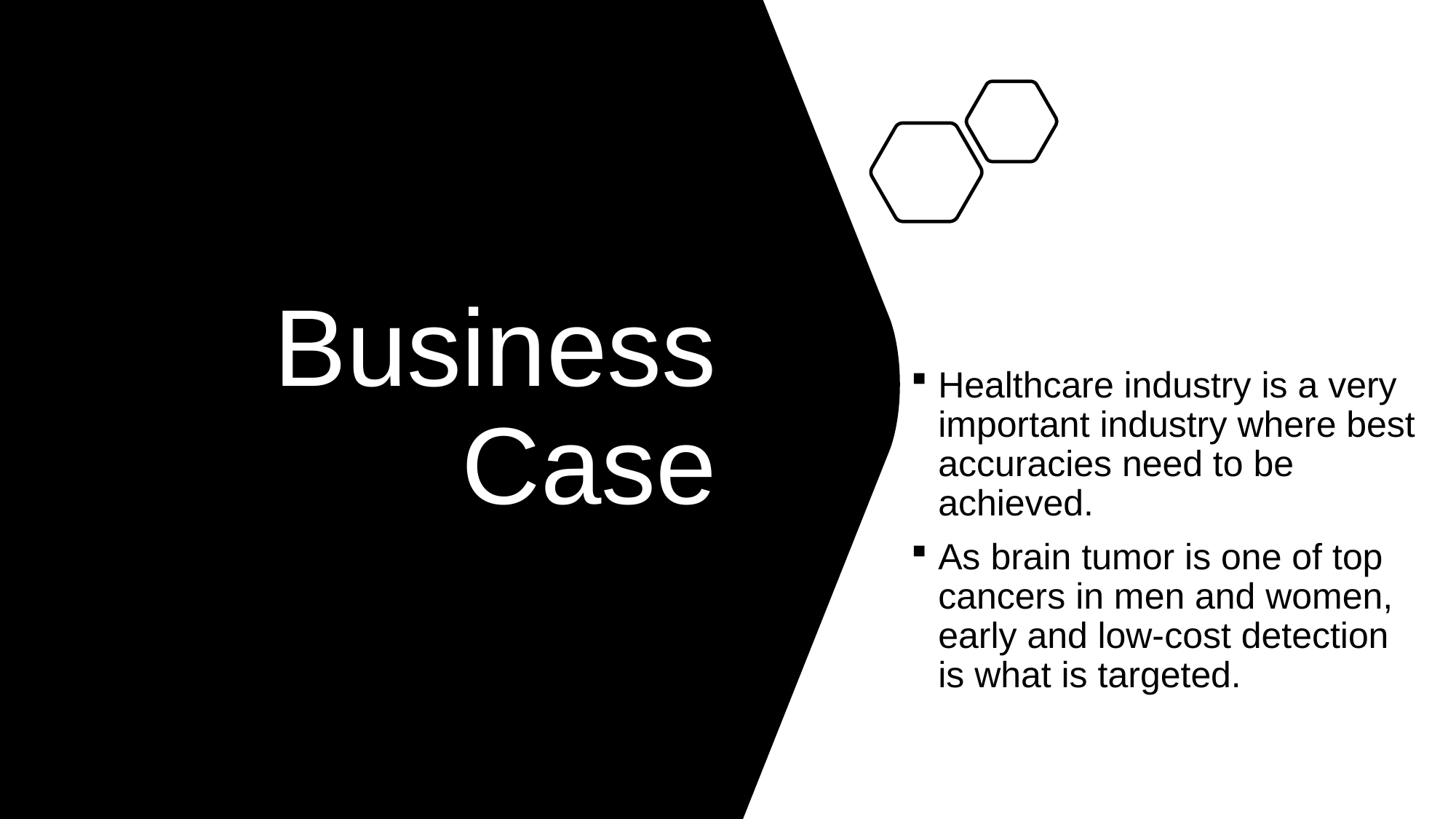

# Business Case
Healthcare industry is a very important industry where best accuracies need to be achieved.
As brain tumor is one of top cancers in men and women, early and low-cost detection is what is targeted.